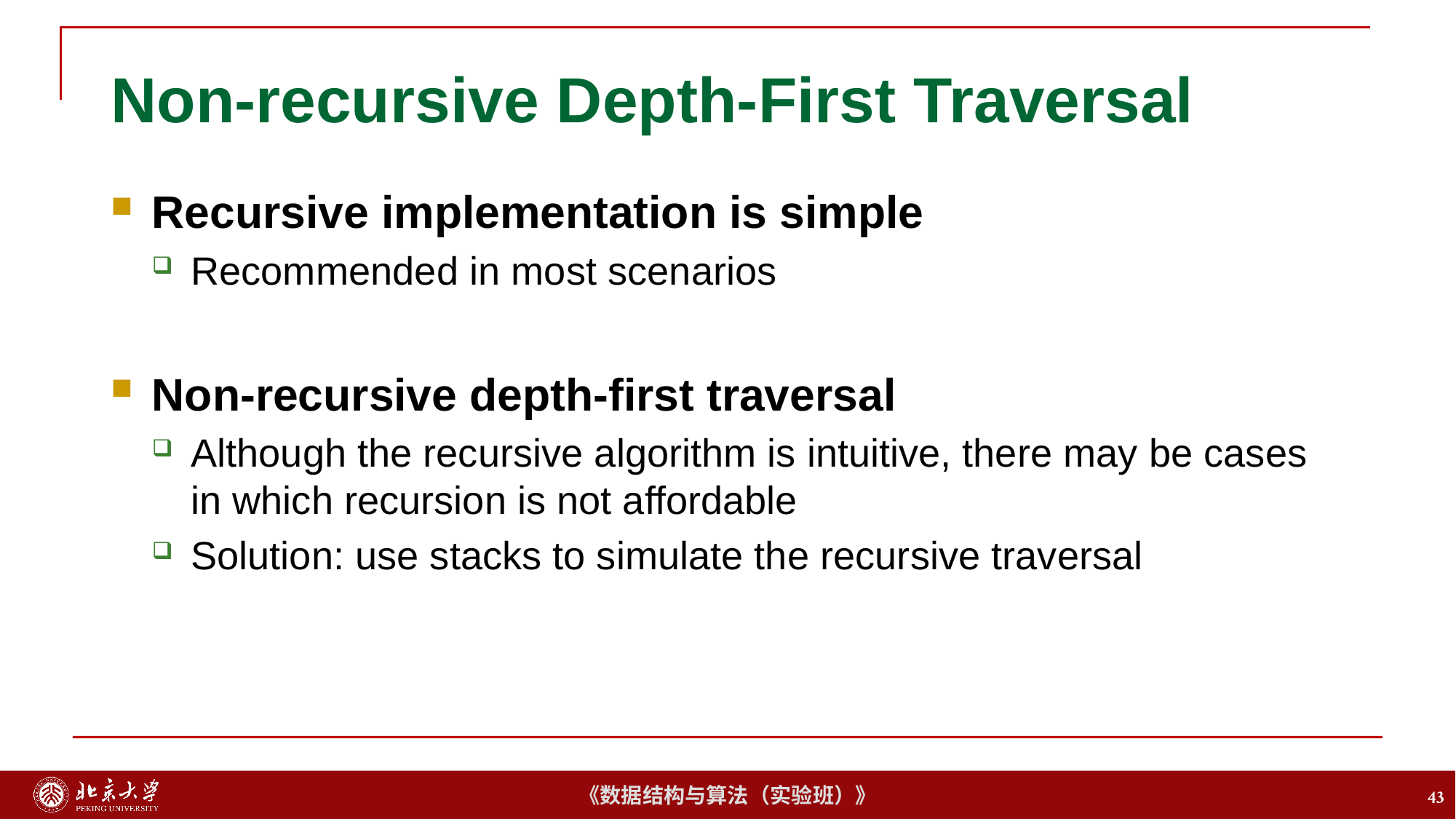

# Non-recursive Depth-First Traversal
Recursive implementation is simple
Recommended in most scenarios

Non-recursive depth-first traversal
Although the recursive algorithm is intuitive, there may be cases in which recursion is not affordable
Solution: use stacks to simulate the recursive traversal

43